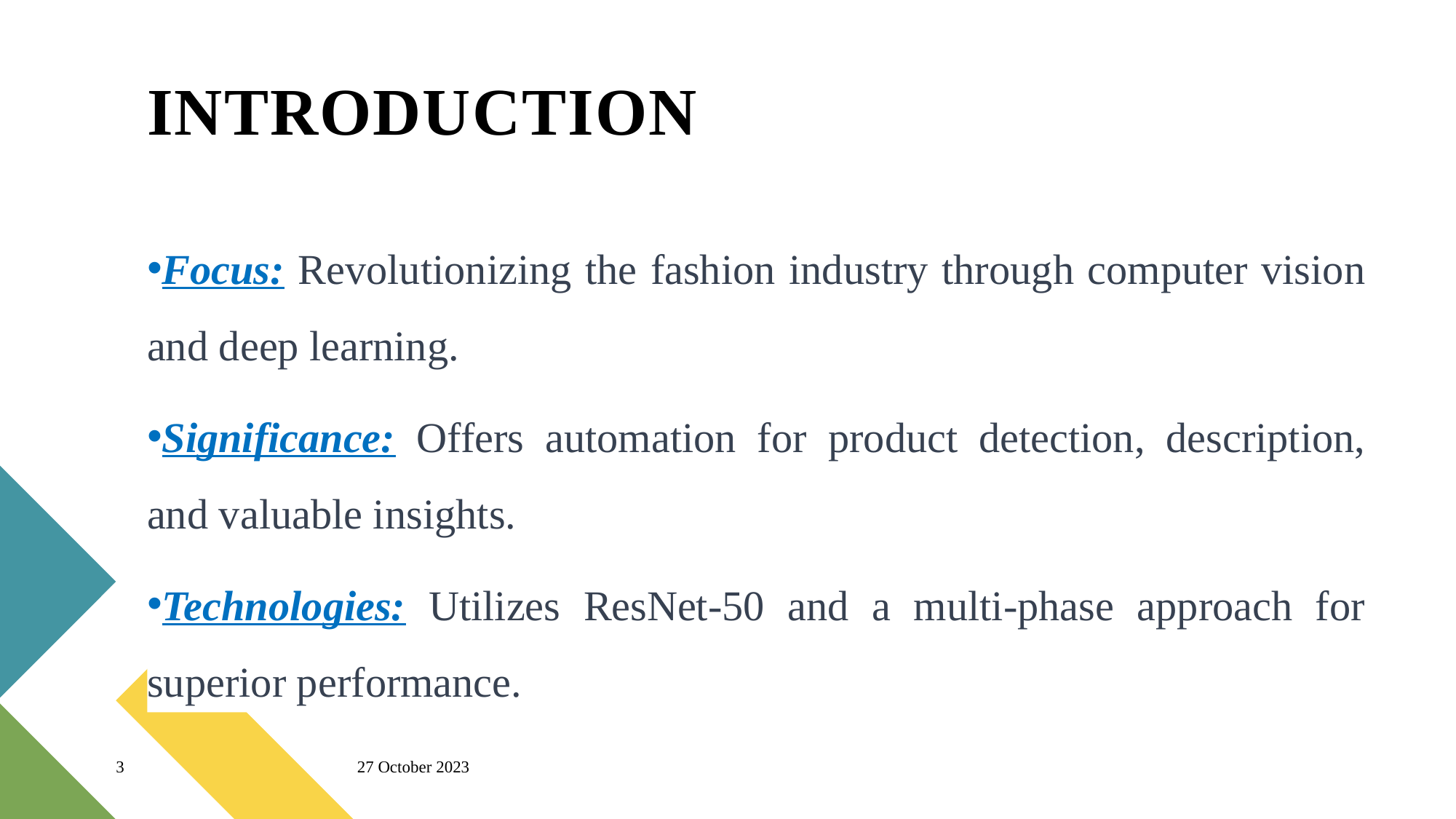

# INTRODUCTION
Focus: Revolutionizing the fashion industry through computer vision and deep learning.
Significance: Offers automation for product detection, description, and valuable insights.
Technologies: Utilizes ResNet-50 and a multi-phase approach for superior performance.

3
27 October 2023